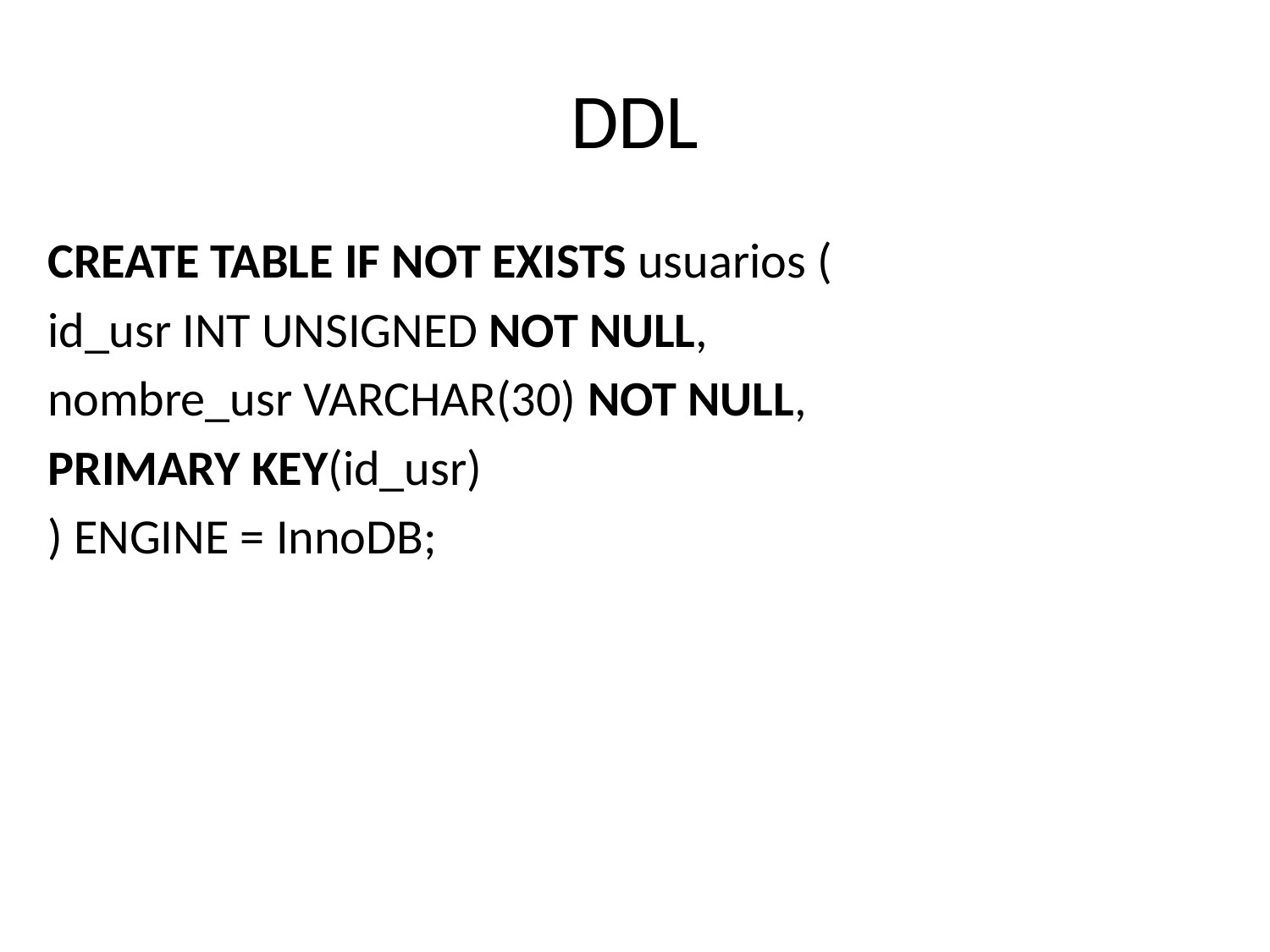

# DDL
CREATE TABLE IF NOT EXISTS usuarios (
id_usr INT UNSIGNED NOT NULL,
nombre_usr VARCHAR(30) NOT NULL,
PRIMARY KEY(id_usr)
) ENGINE = InnoDB;